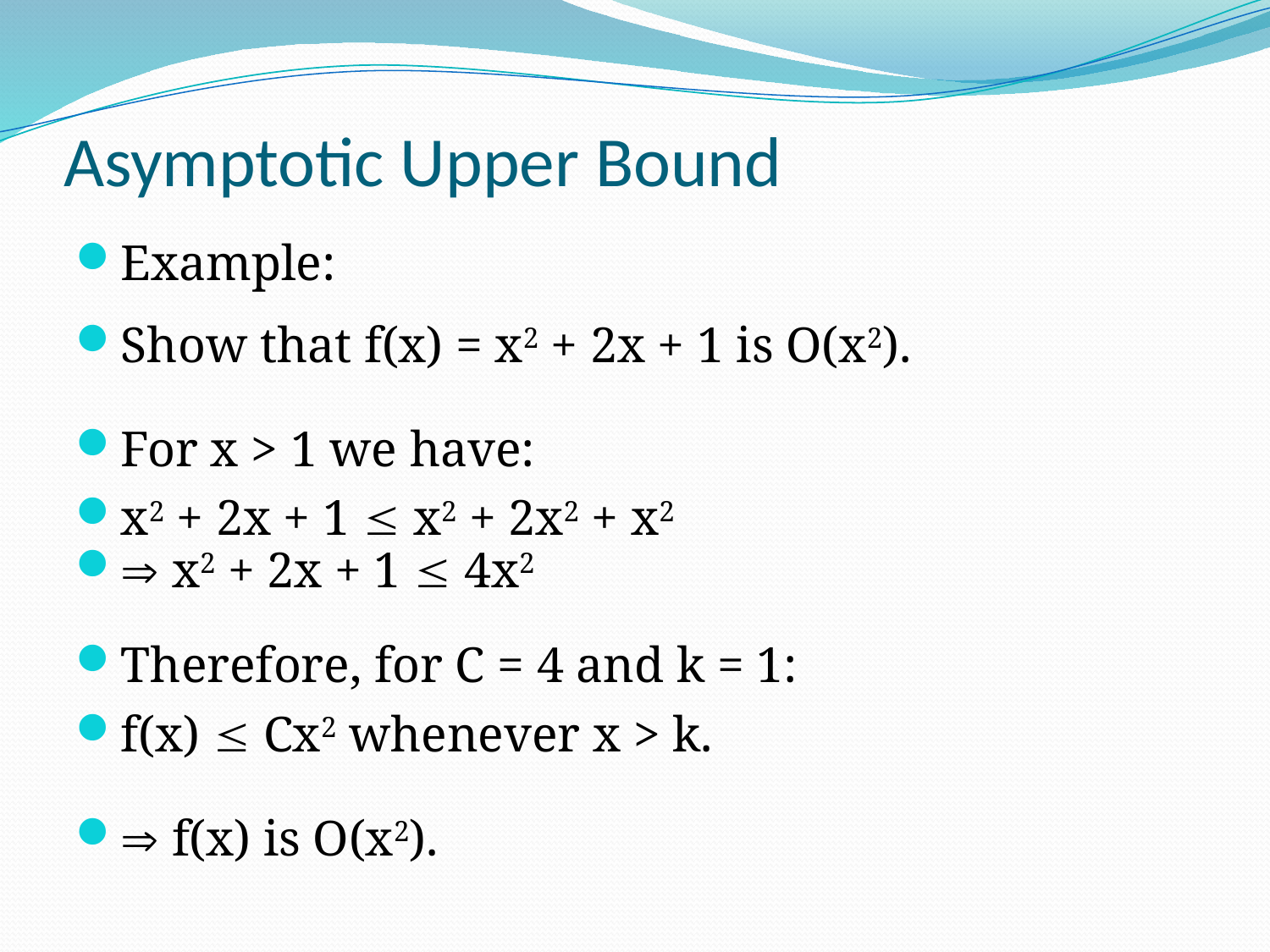

# Asymptotic Upper Bound
Example:

Show that f(x) = x2 + 2x + 1 is O(x2).

For x > 1 we have:

x2 + 2x + 1 ≤ x2 + 2x2 + x2
⇒ x2 + 2x + 1 ≤ 4x2

Therefore, for C = 4 and k = 1:

f(x) ≤ Cx2 whenever x > k.

⇒ f(x) is O(x2).